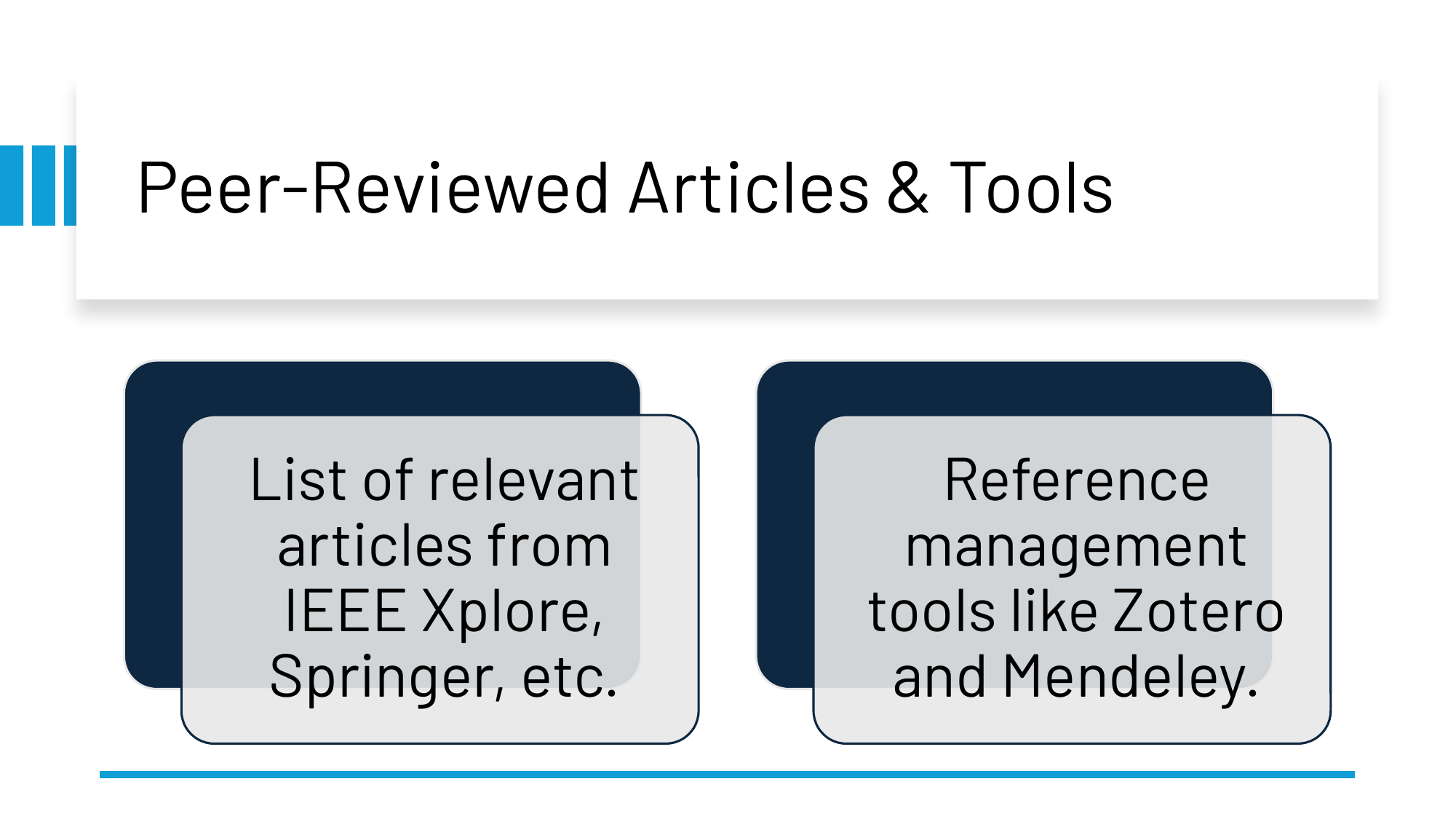

# Peer-Reviewed Articles & Tools

List of relevant articles from IEEE Xplore, Springer, etc.
Reference management tools like Zotero and Mendeley.